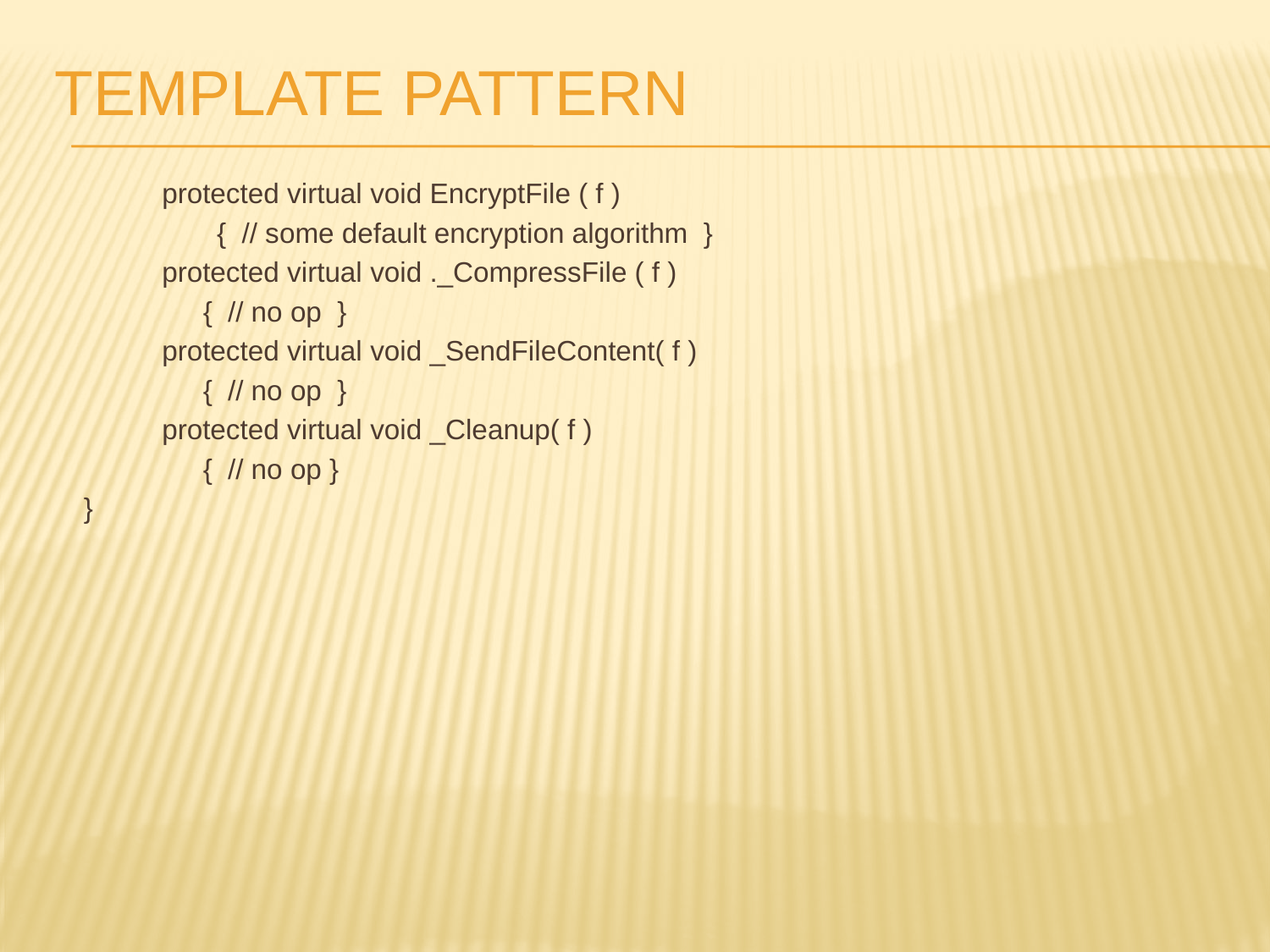

Template Pattern
           protected virtual void EncryptFile ( f )
                  {  // some default encryption algorithm  }
           protected virtual void ._CompressFile ( f )
	{  // no op  }
           protected virtual void _SendFileContent( f )
	{  // no op  }
           protected virtual void _Cleanup( f )
	{  // no op }
 }